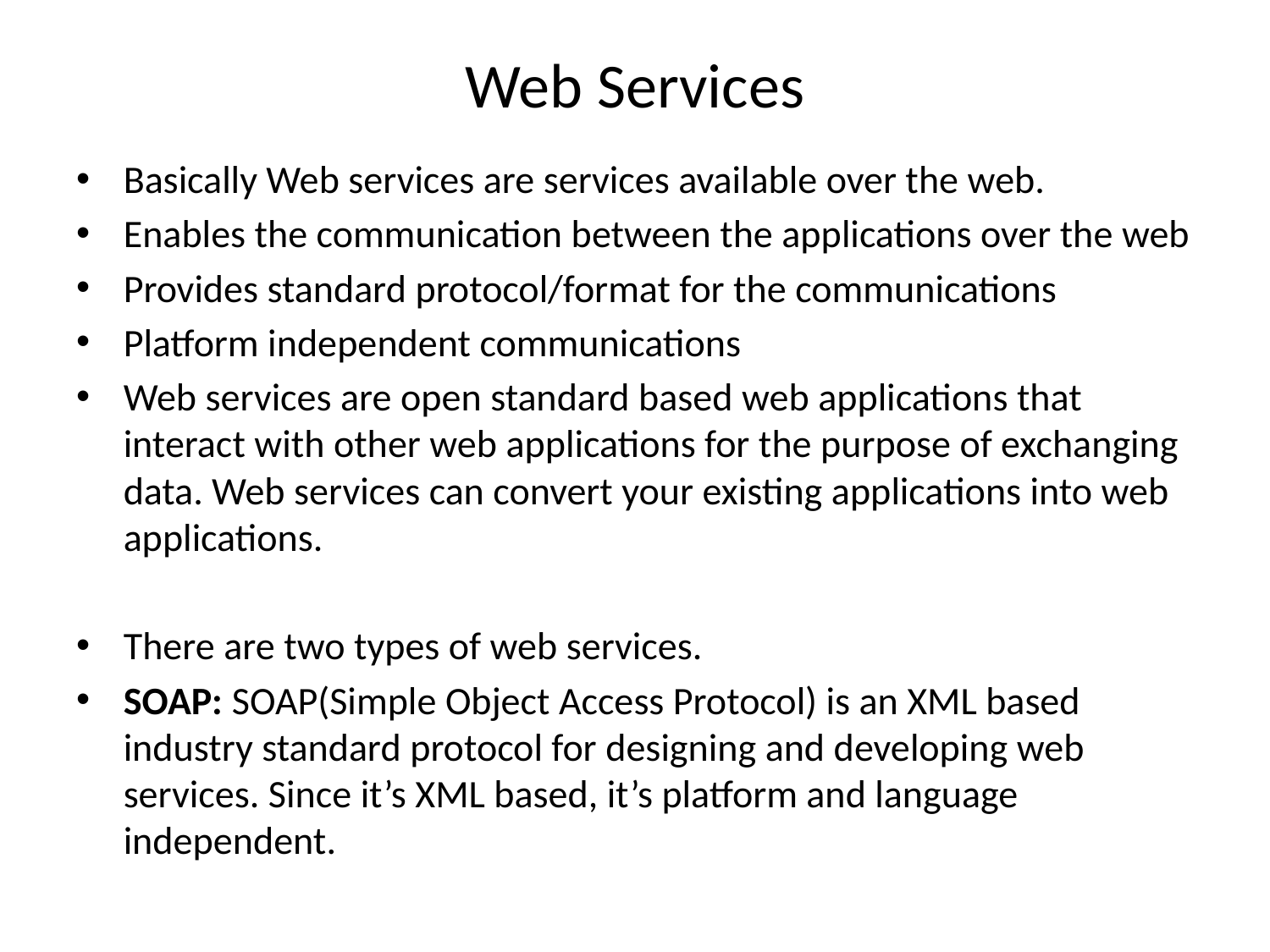

# Web Services
Basically Web services are services available over the web.
Enables the communication between the applications over the web
Provides standard protocol/format for the communications
Platform independent communications
Web services are open standard based web applications that interact with other web applications for the purpose of exchanging data. Web services can convert your existing applications into web applications.

There are two types of web services.
SOAP: SOAP(Simple Object Access Protocol) is an XML based industry standard protocol for designing and developing web services. Since it’s XML based, it’s platform and language independent.